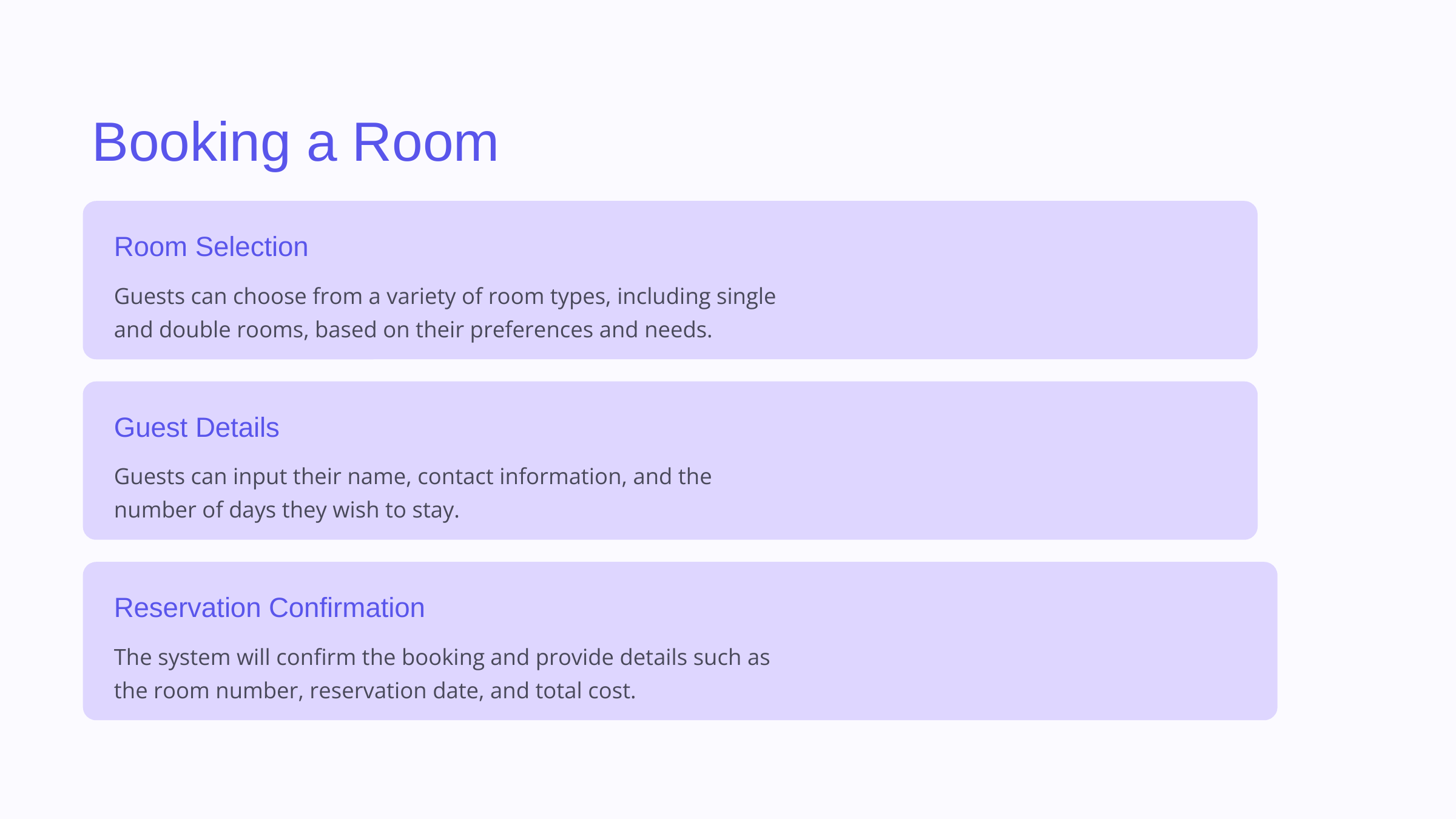

Booking a Room

Room Selection
Guests can choose from a variety of room types, including single and double rooms, based on their preferences and needs.

Guest Details
Guests can input their name, contact information, and the number of days they wish to stay.

Reservation Confirmation
The system will confirm the booking and provide details such as the room number, reservation date, and total cost.